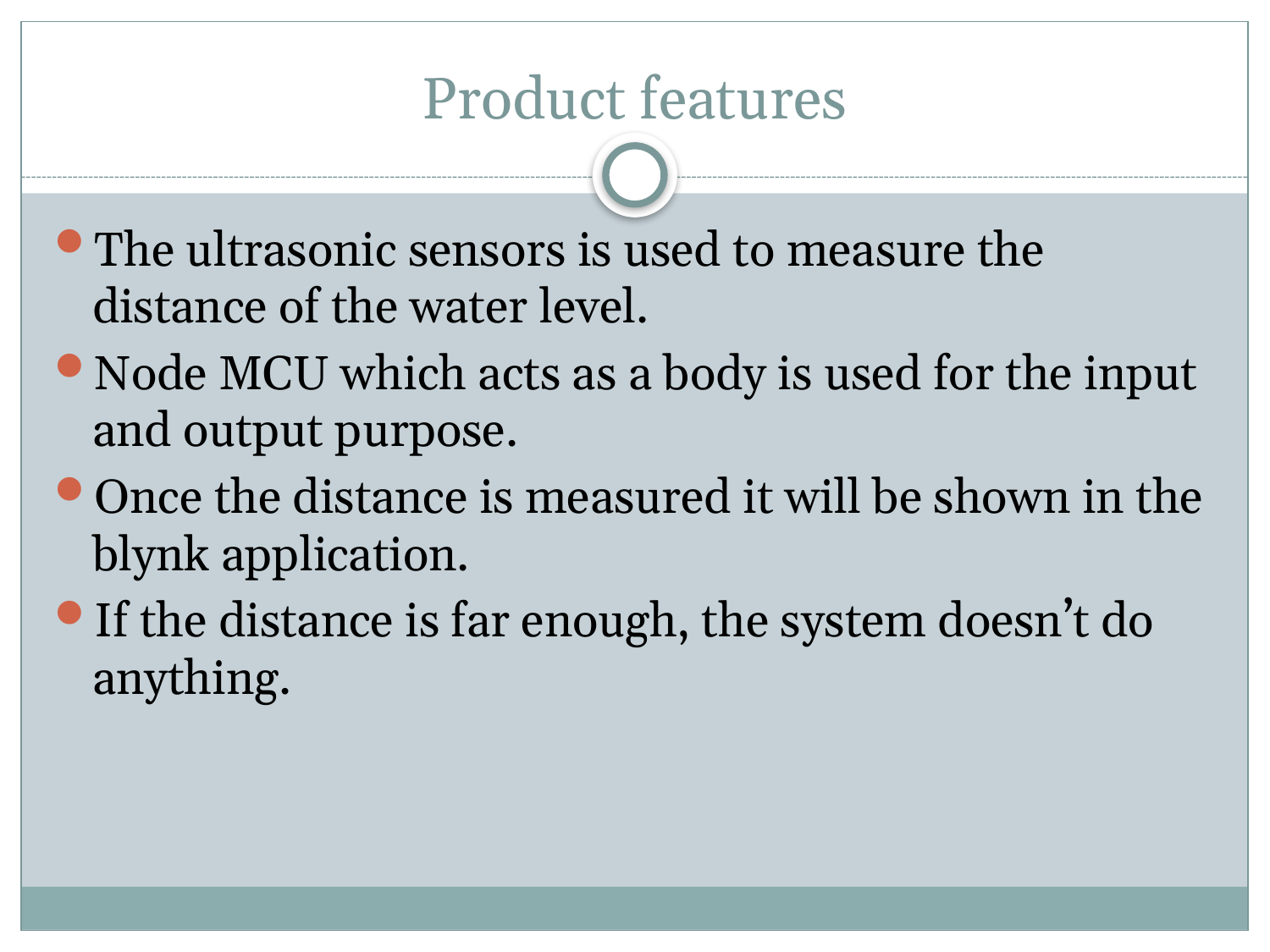

# Product features
The ultrasonic sensors is used to measure the distance of the water level.
Node MCU which acts as a body is used for the input and output purpose.
Once the distance is measured it will be shown in the blynk application.
If the distance is far enough, the system doesn’t do anything.